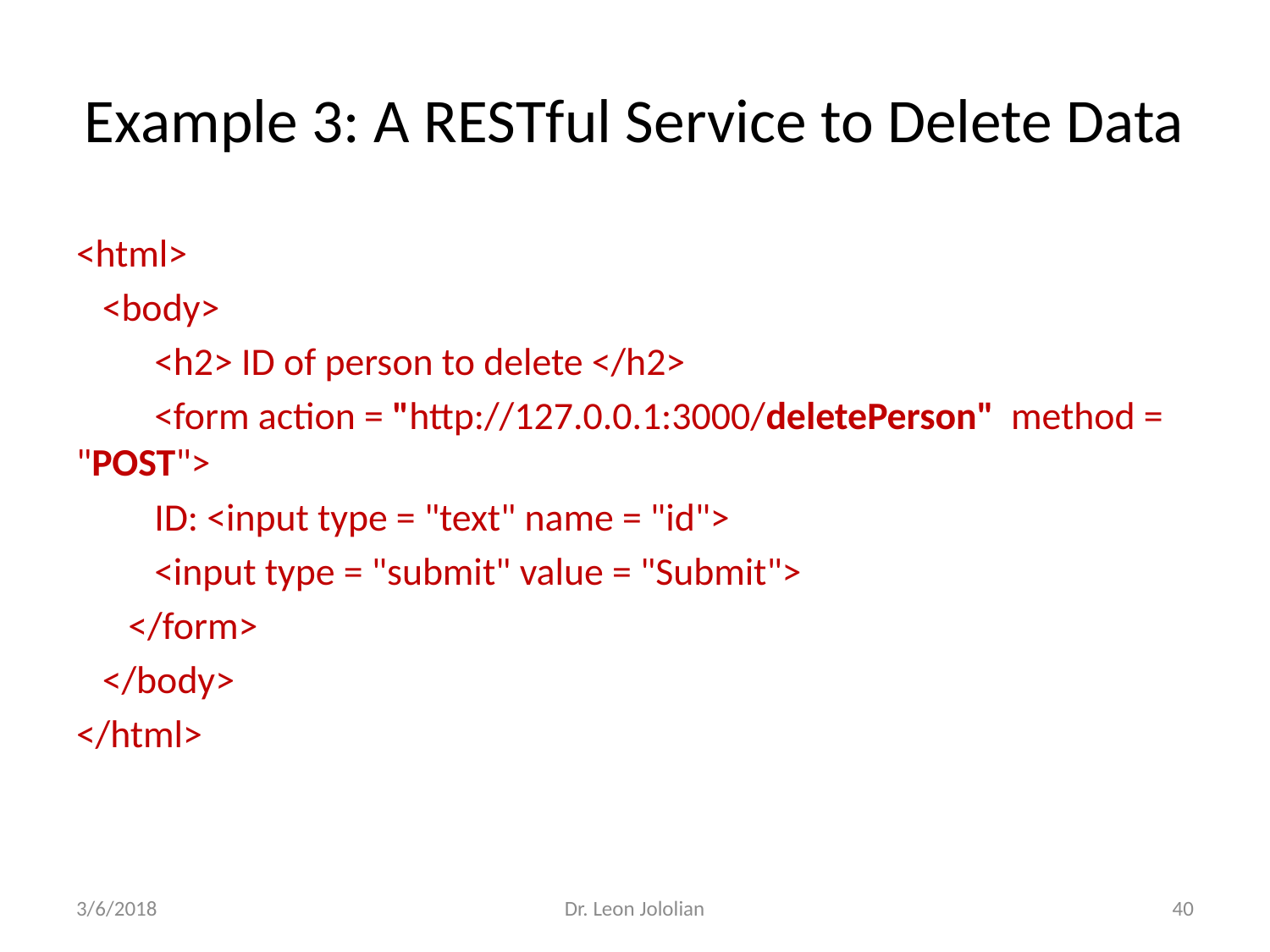

# Example 3: A RESTful Service to Delete Data
<html>
   <body>
         <h2> ID of person to delete </h2>
         <form action = "http://127.0.0.1:3000/deletePerson"  method = "POST">
         ID: <input type = "text" name = "id">
         <input type = "submit" value = "Submit">
      </form>
   </body>
</html>
3/6/2018
Dr. Leon Jololian
40